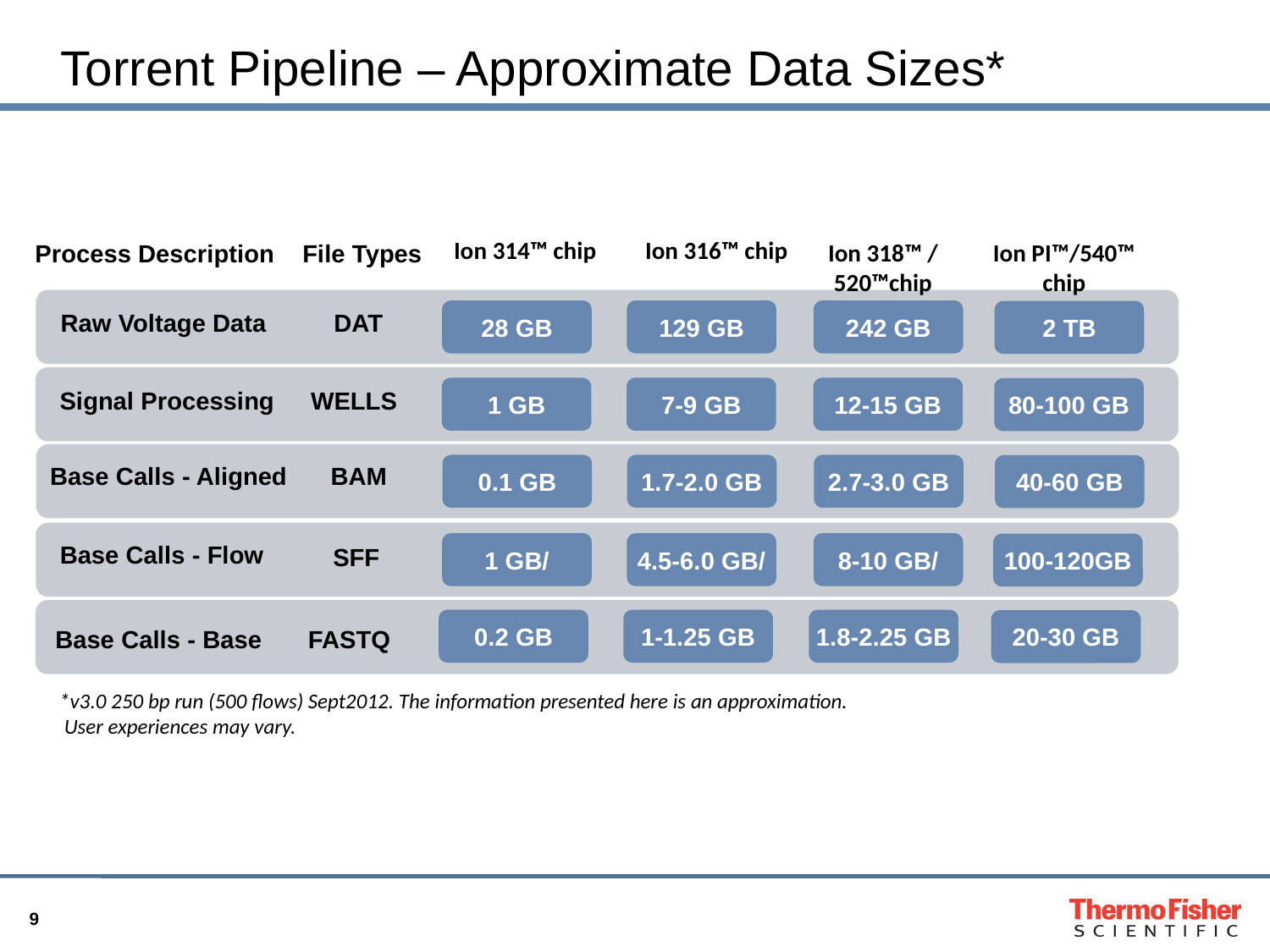

# Torrent Pipeline – Approximate Data Sizes*
Ion 314™ chip
Ion 316™ chip
Ion 318™ / 520™chip
Ion PI™/540™ chip
Process Description
File Types

28 GB
129 GB
242 GB
2 TB
Raw Voltage Data
DAT

1 GB
7-9 GB
12-15 GB
80-100 GB
Signal Processing
WELLS

Base Calls - Aligned
BAM
0.1 GB
1.7-2.0 GB
2.7-3.0 GB
40-60 GB

Base Calls - Flow
1 GB/
4.5-6.0 GB/
8-10 GB/
100-120GB
SFF

0.2 GB
1-1.25 GB
1.8-2.25 GB
20-30 GB
Base Calls - Base
FASTQ
*v3.0 250 bp run (500 flows) Sept2012. The information presented here is an approximation.
 User experiences may vary.